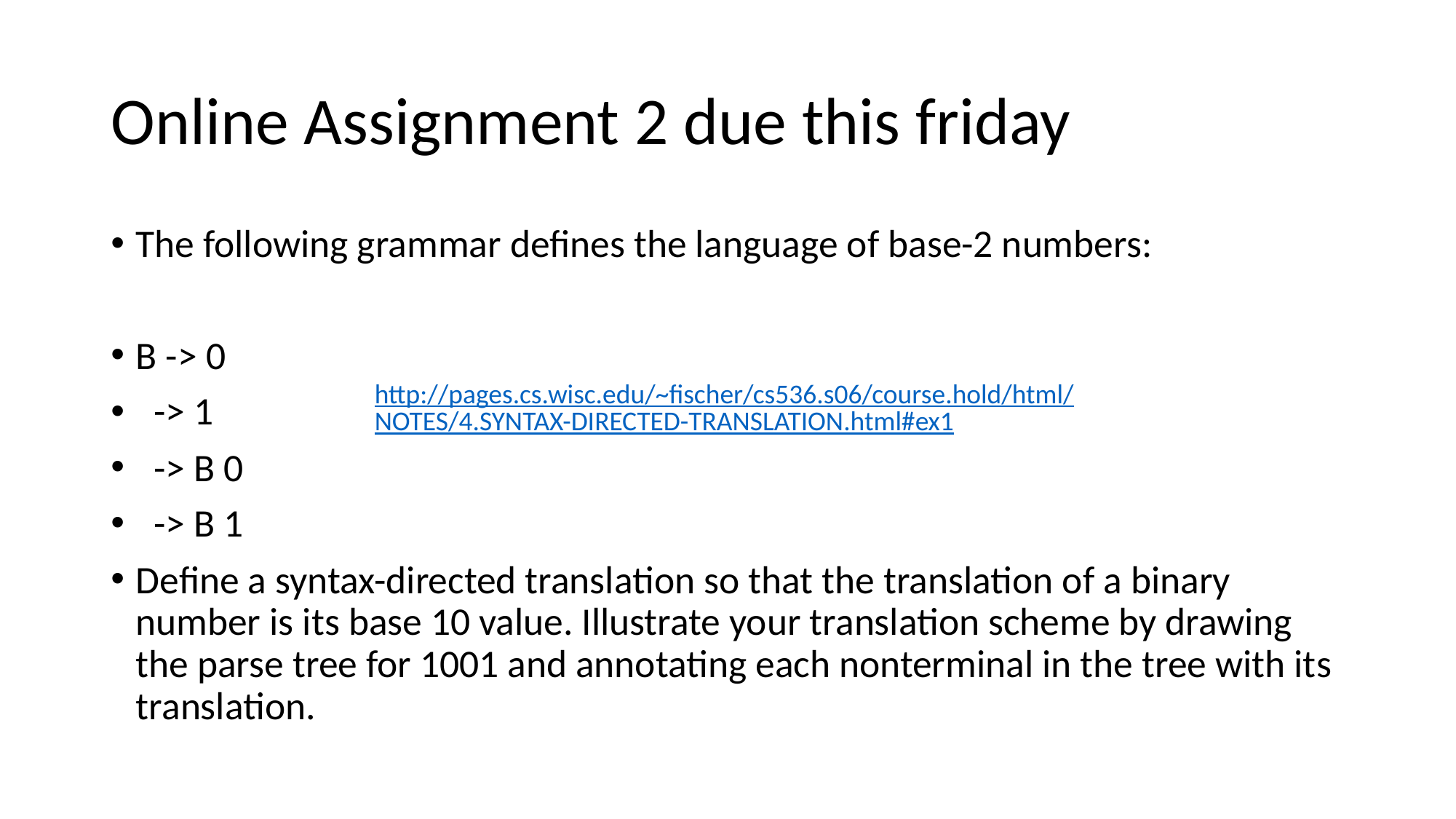

# Online Assignment 2 due this friday
The following grammar defines the language of base-2 numbers:

B -> 0
  -> 1
  -> B 0
  -> B 1
Define a syntax-directed translation so that the translation of a binary number is its base 10 value. Illustrate your translation scheme by drawing the parse tree for 1001 and annotating each nonterminal in the tree with its translation.
http://pages.cs.wisc.edu/~fischer/cs536.s06/course.hold/html/NOTES/4.SYNTAX-DIRECTED-TRANSLATION.html#ex1